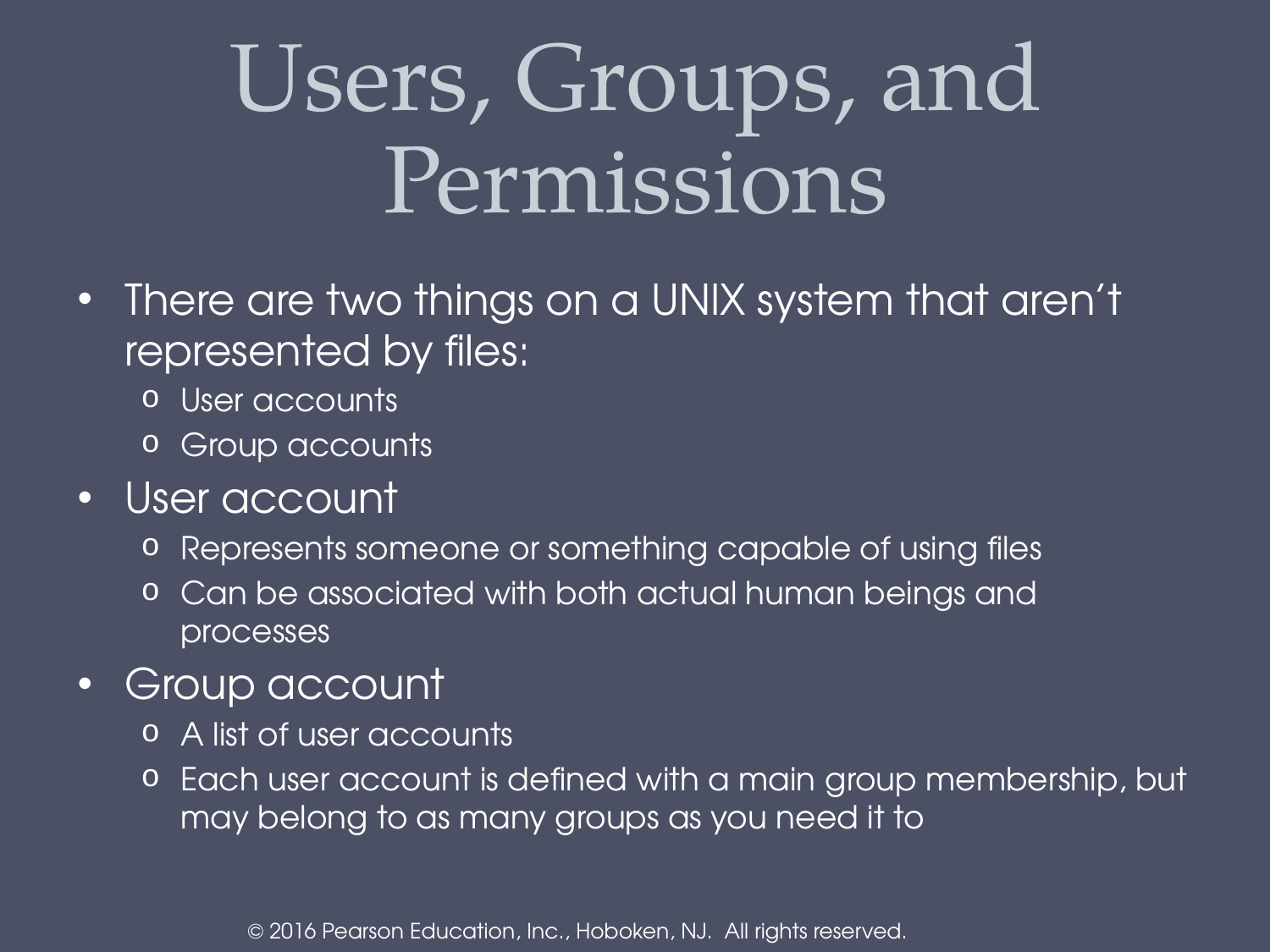

# Users, Groups, and Permissions
There are two things on a UNIX system that aren’t represented by files:
User accounts
Group accounts
User account
Represents someone or something capable of using files
Can be associated with both actual human beings and processes
Group account
A list of user accounts
Each user account is defined with a main group membership, but may belong to as many groups as you need it to
© 2016 Pearson Education, Inc., Hoboken, NJ.  All rights reserved.